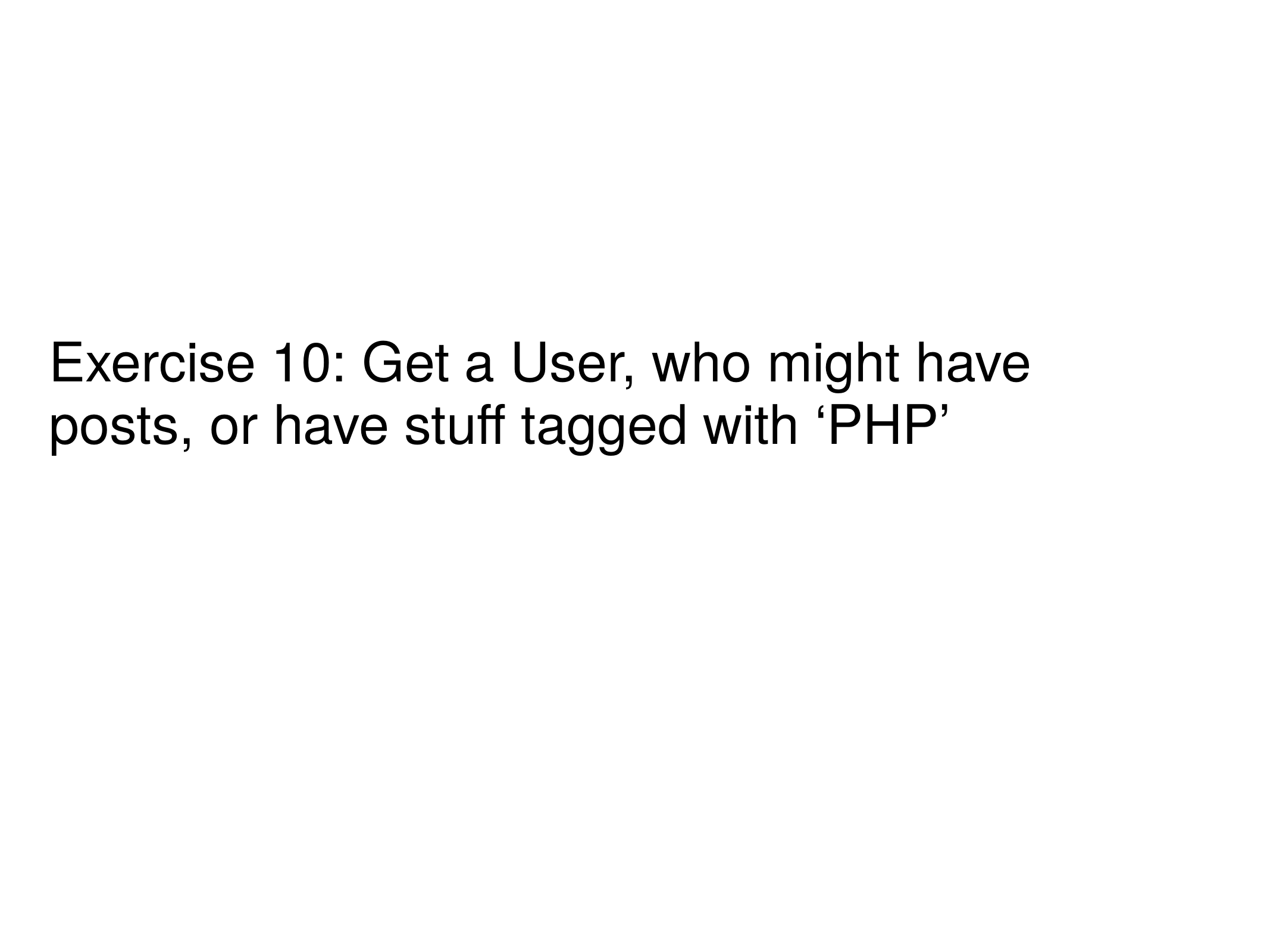

# Exercise 10: Get a User, who might have posts, or have stuff tagged with ‘PHP’